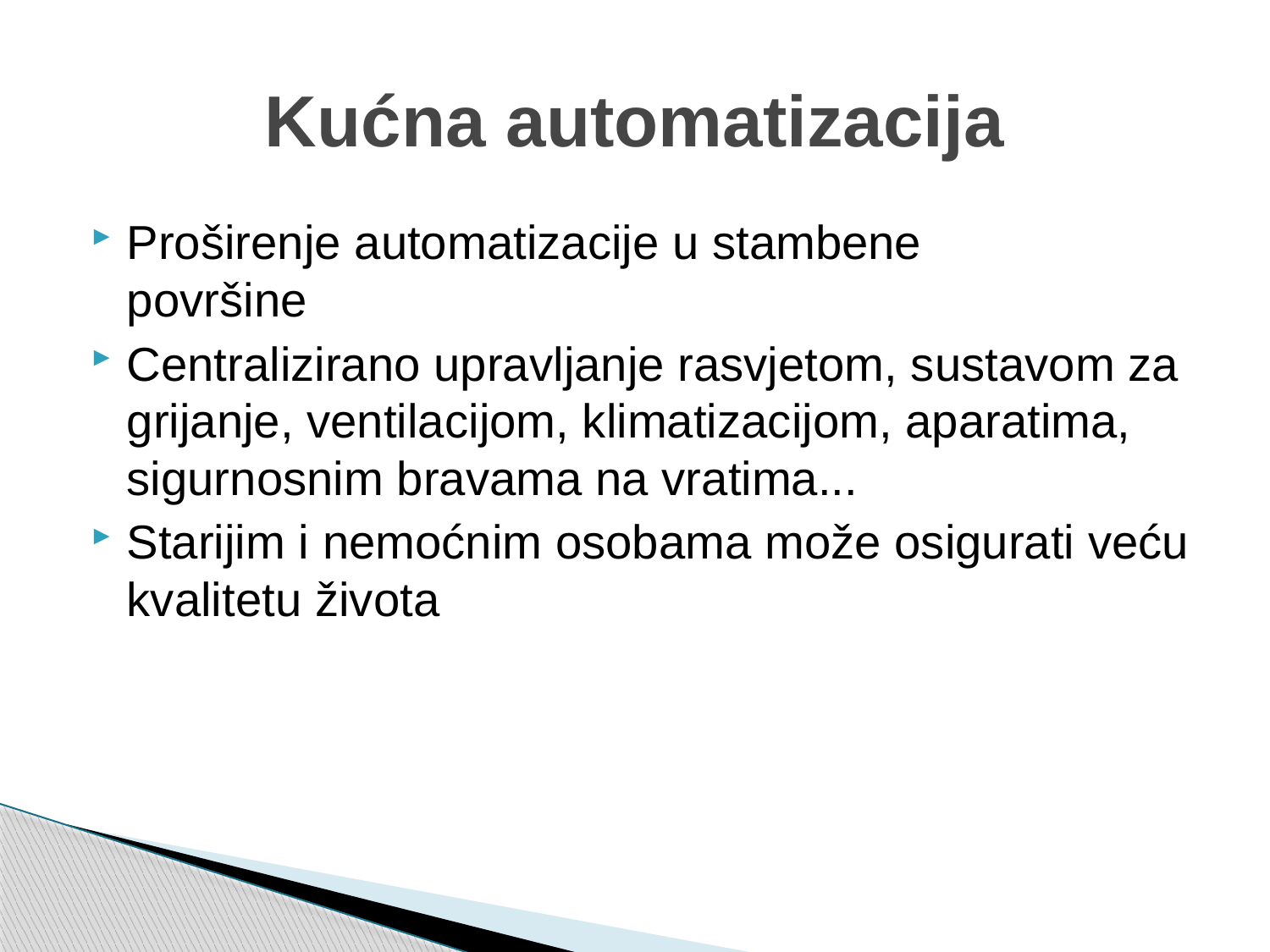

# Kućna automatizacija
Proširenje automatizacije u stambene 	površine
Centralizirano upravljanje rasvjetom, sustavom za grijanje, ventilacijom, klimatizacijom, aparatima, sigurnosnim bravama na vratima...
Starijim i nemoćnim osobama može osigurati veću kvalitetu života